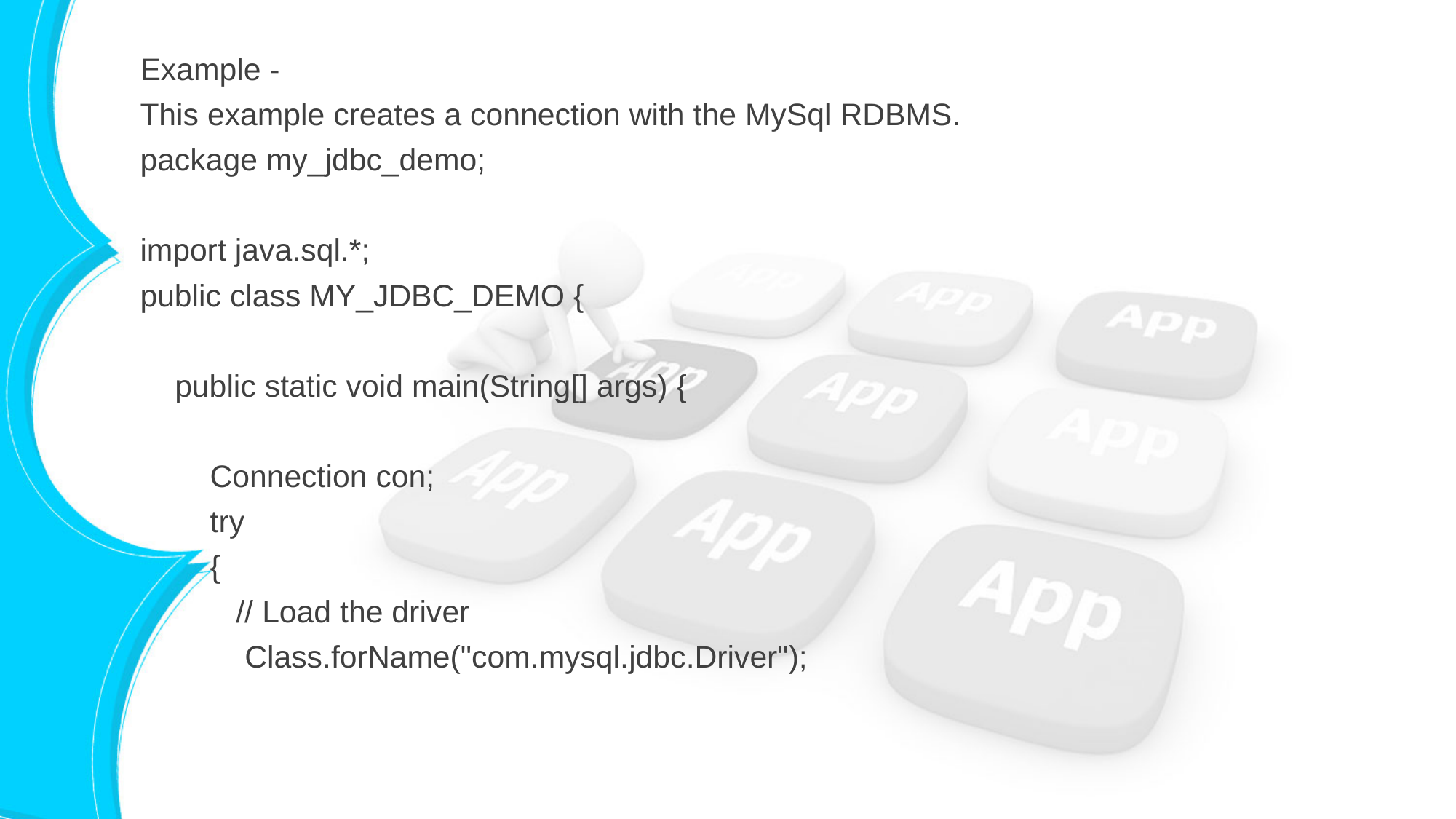

Example -
This example creates a connection with the MySql RDBMS.
package my_jdbc_demo;

import java.sql.*;
public class MY_JDBC_DEMO {

    public static void main(String[] args) {

        Connection con;
        try
        {
           // Load the driver
            Class.forName("com.mysql.jdbc.Driver");